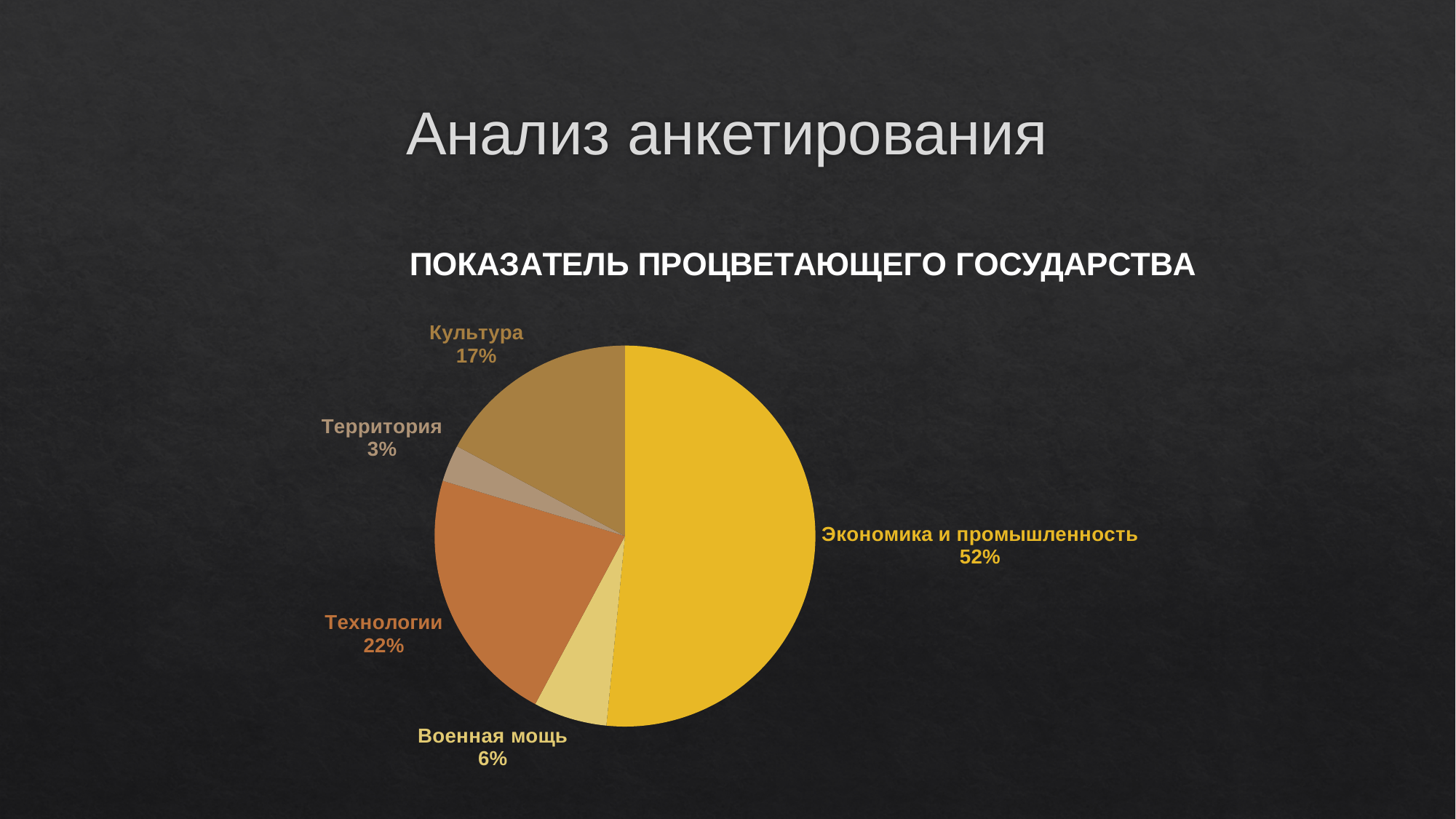

# Анализ анкетирования

### Chart: ПОКАЗАТЕЛЬ ПРОЦВЕТАЮЩЕГО ГОСУДАРСТВА

| Category | Резултат |
|---|---|
| Экономика и промышленность | 66.0 |
| Военная мощь | 8.0 |
| Технологии | 28.0 |
| Территория | 4.0 |
| Культура | 22.0 |